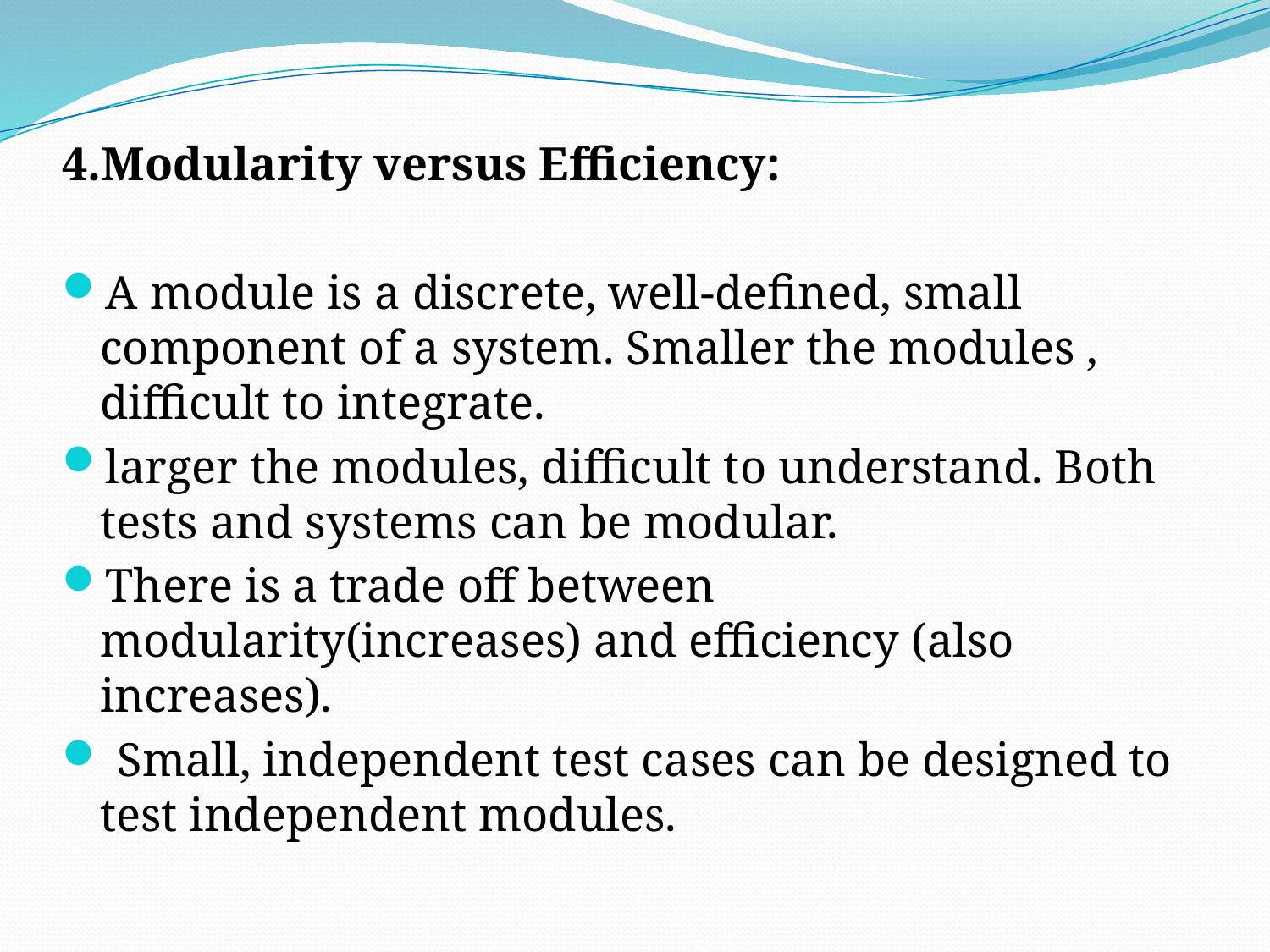

4.Modularity versus Efficiency:

A module is a discrete, well-defined, small component of a system. Smaller the modules , difficult to integrate.
larger the modules, difficult to understand. Both tests and systems can be modular.
There is a trade off between modularity(increases) and efficiency (also increases).
 Small, independent test cases can be designed to test independent modules.